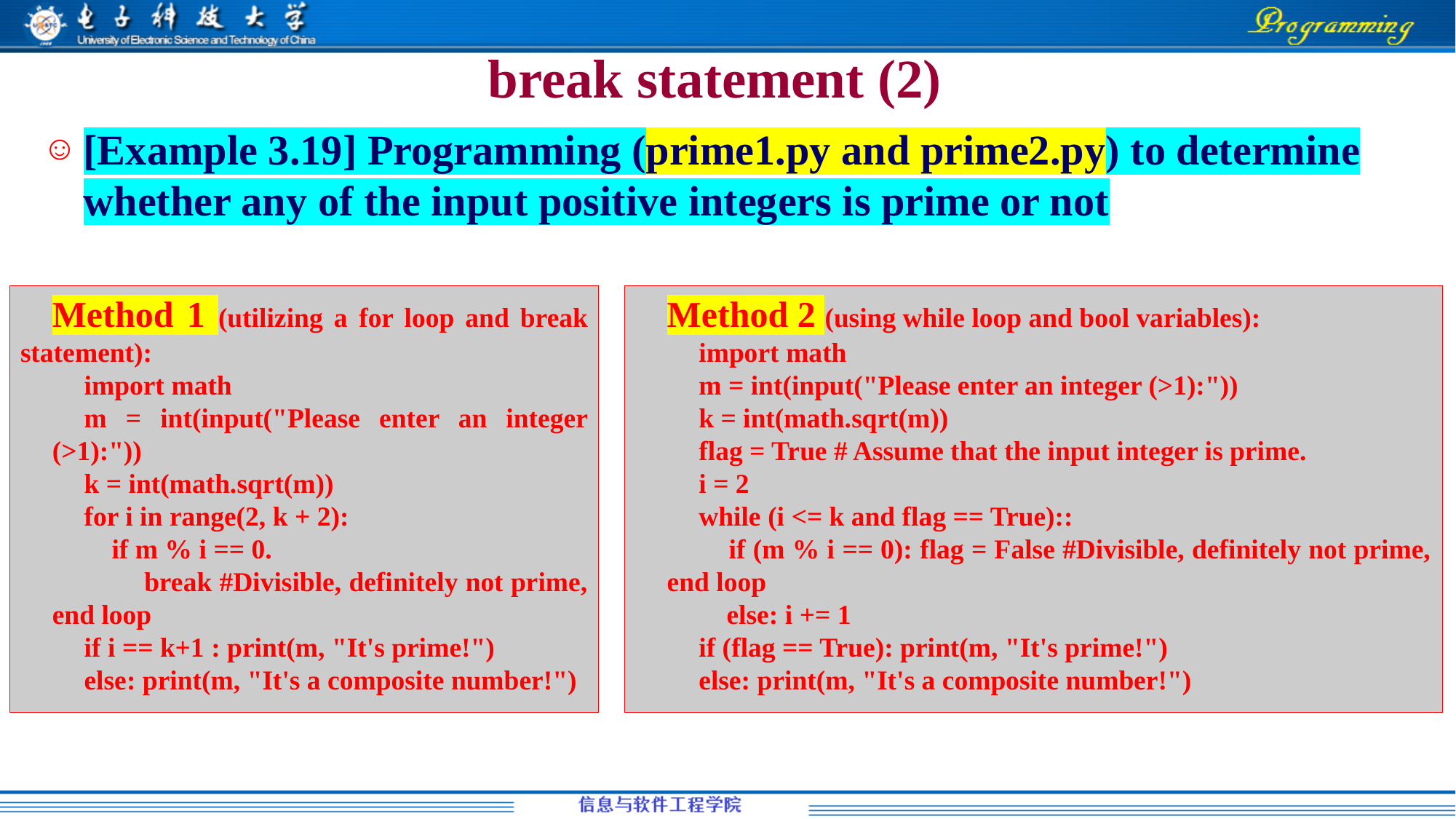

# break statement (2)
[Example 3.19] Programming (prime1.py and prime2.py) to determine whether any of the input positive integers is prime or not
Method 1 (utilizing a for loop and break statement):
import math
m = int(input("Please enter an integer (>1):"))
k = int(math.sqrt(m))
for i in range(2, k + 2):
    if m % i == 0.
        break #Divisible, definitely not prime, end loop
if i == k+1 : print(m, "It's prime!")
else: print(m, "It's a composite number!")
Method 2 (using while loop and bool variables):
import math
m = int(input("Please enter an integer (>1):"))
k = int(math.sqrt(m))
flag = True # Assume that the input integer is prime.
i = 2
while (i <= k and flag == True)::
    if (m % i == 0): flag = False #Divisible, definitely not prime, end loop
    else: i += 1
if (flag == True): print(m, "It's prime!")
else: print(m, "It's a composite number!")